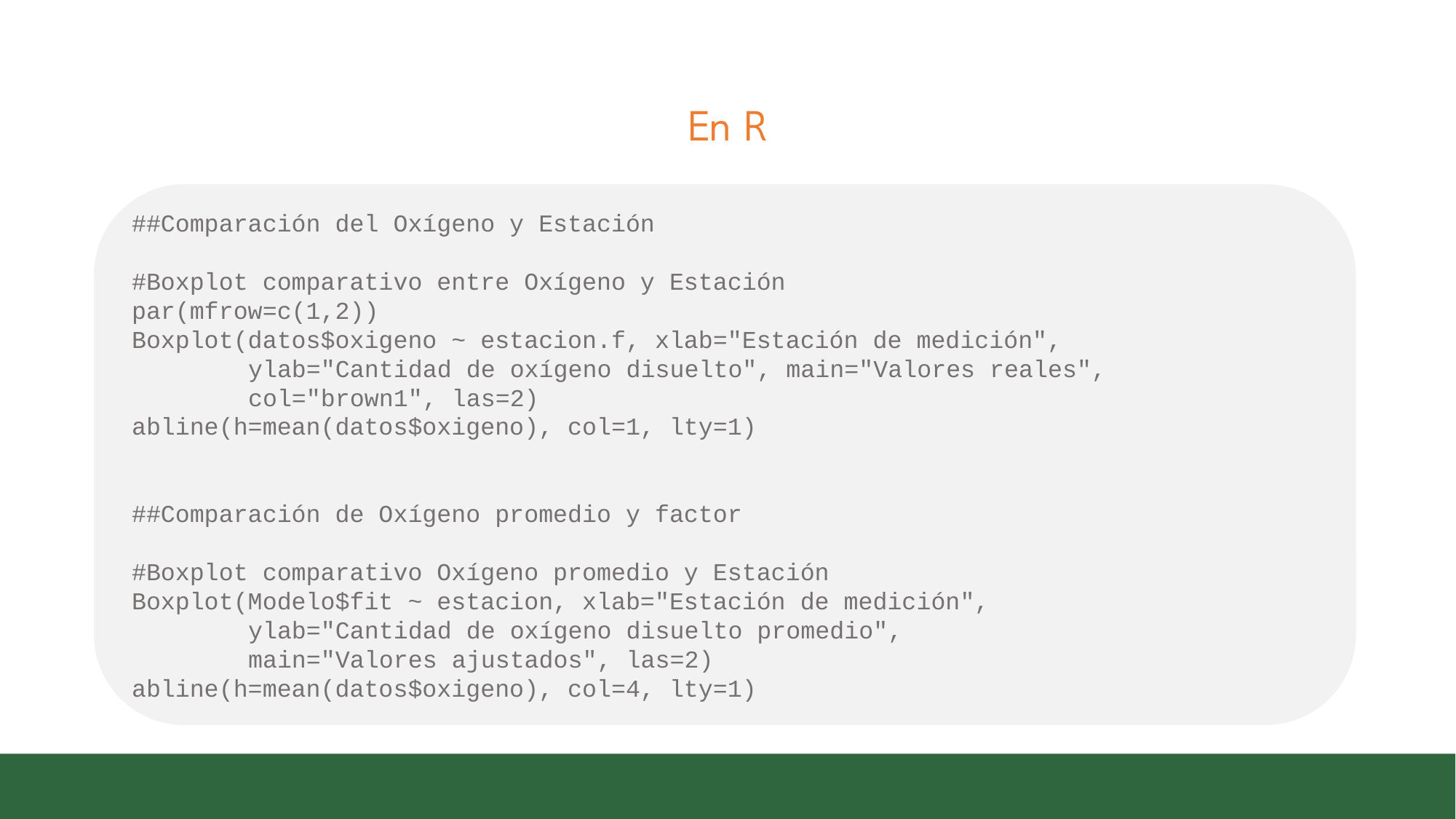

# En R
##Comparación del Oxígeno y Estación

#Boxplot comparativo entre Oxígeno y Estación
par(mfrow=c(1,2))
Boxplot(datos$oxigeno ~ estacion.f, xlab="Estación de medición",
        ylab="Cantidad de oxígeno disuelto", main="Valores reales",
        col="brown1", las=2)
abline(h=mean(datos$oxigeno), col=1, lty=1)

##Comparación de Oxígeno promedio y factor

#Boxplot comparativo Oxígeno promedio y Estación
Boxplot(Modelo$fit ~ estacion, xlab="Estación de medición",
        ylab="Cantidad de oxígeno disuelto promedio",
        main="Valores ajustados", las=2)
abline(h=mean(datos$oxigeno), col=4, lty=1)